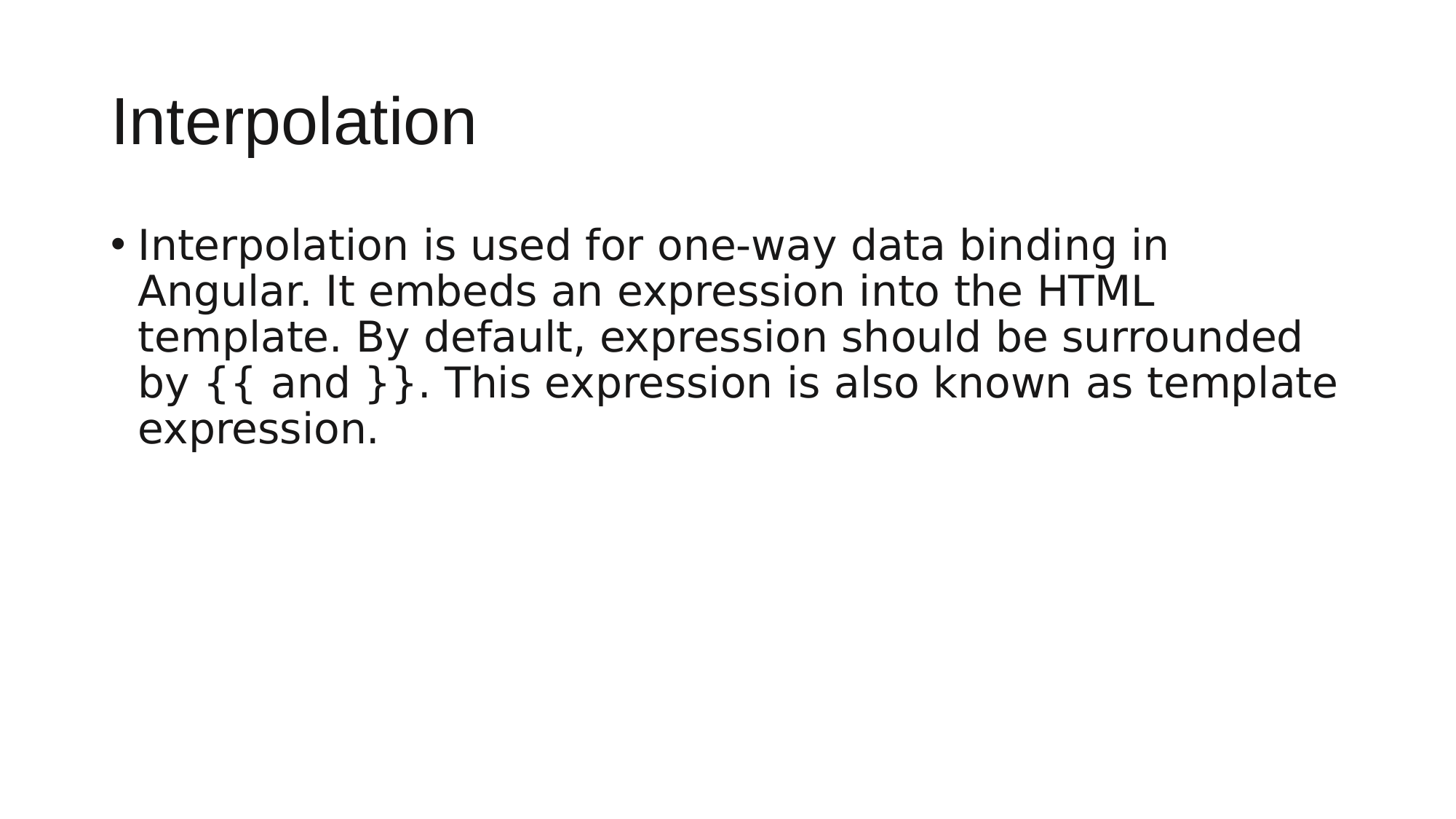

# Interpolation
Interpolation is used for one-way data binding in Angular. It embeds an expression into the HTML template. By default, expression should be surrounded by {{ and }}. This expression is also known as template expression.